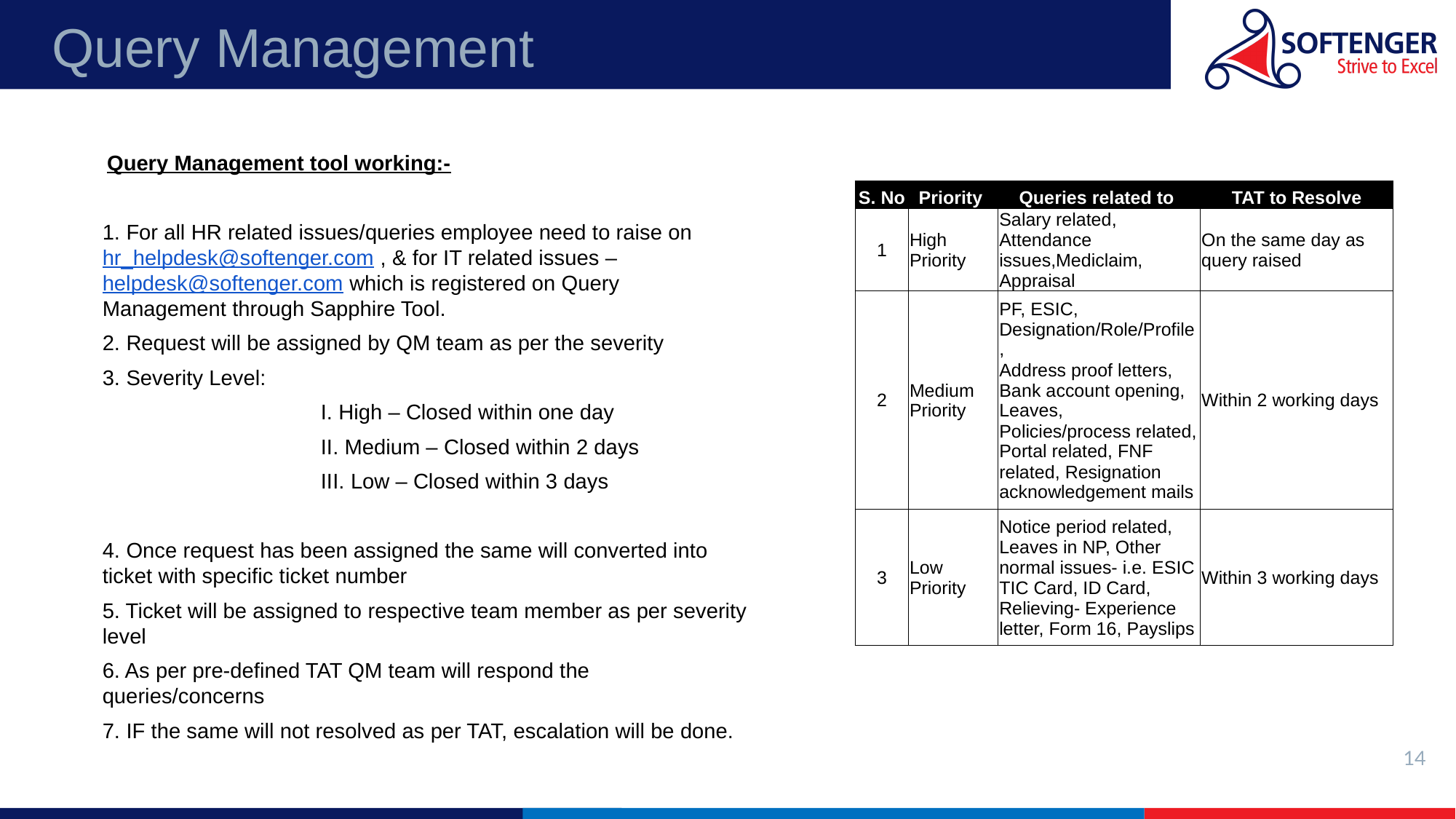

# Query Management
Query Management tool working:-

1. For all HR related issues/queries employee need to raise on hr_helpdesk@softenger.com , & for IT related issues – helpdesk@softenger.com which is registered on Query Management through Sapphire Tool.
2. Request will be assigned by QM team as per the severity
3. Severity Level:
		I. High – Closed within one day
		II. Medium – Closed within 2 days
		III. Low – Closed within 3 days

4. Once request has been assigned the same will converted into ticket with specific ticket number
5. Ticket will be assigned to respective team member as per severity level
6. As per pre-defined TAT QM team will respond the queries/concerns
7. IF the same will not resolved as per TAT, escalation will be done.

| S. No | Priority | Queries related to | TAT to Resolve |
| --- | --- | --- | --- |
| 1 | High Priority | Salary related, Attendance issues,Mediclaim, Appraisal | On the same day as query raised |
| 2 | Medium Priority | PF, ESIC, Designation/Role/Profile, Address proof letters, Bank account opening, Leaves, Policies/process related, Portal related, FNF related, Resignation acknowledgement mails | Within 2 working days |
| 3 | Low Priority | Notice period related, Leaves in NP, Other normal issues- i.e. ESIC TIC Card, ID Card, Relieving- Experience letter, Form 16, Payslips | Within 3 working days |
14